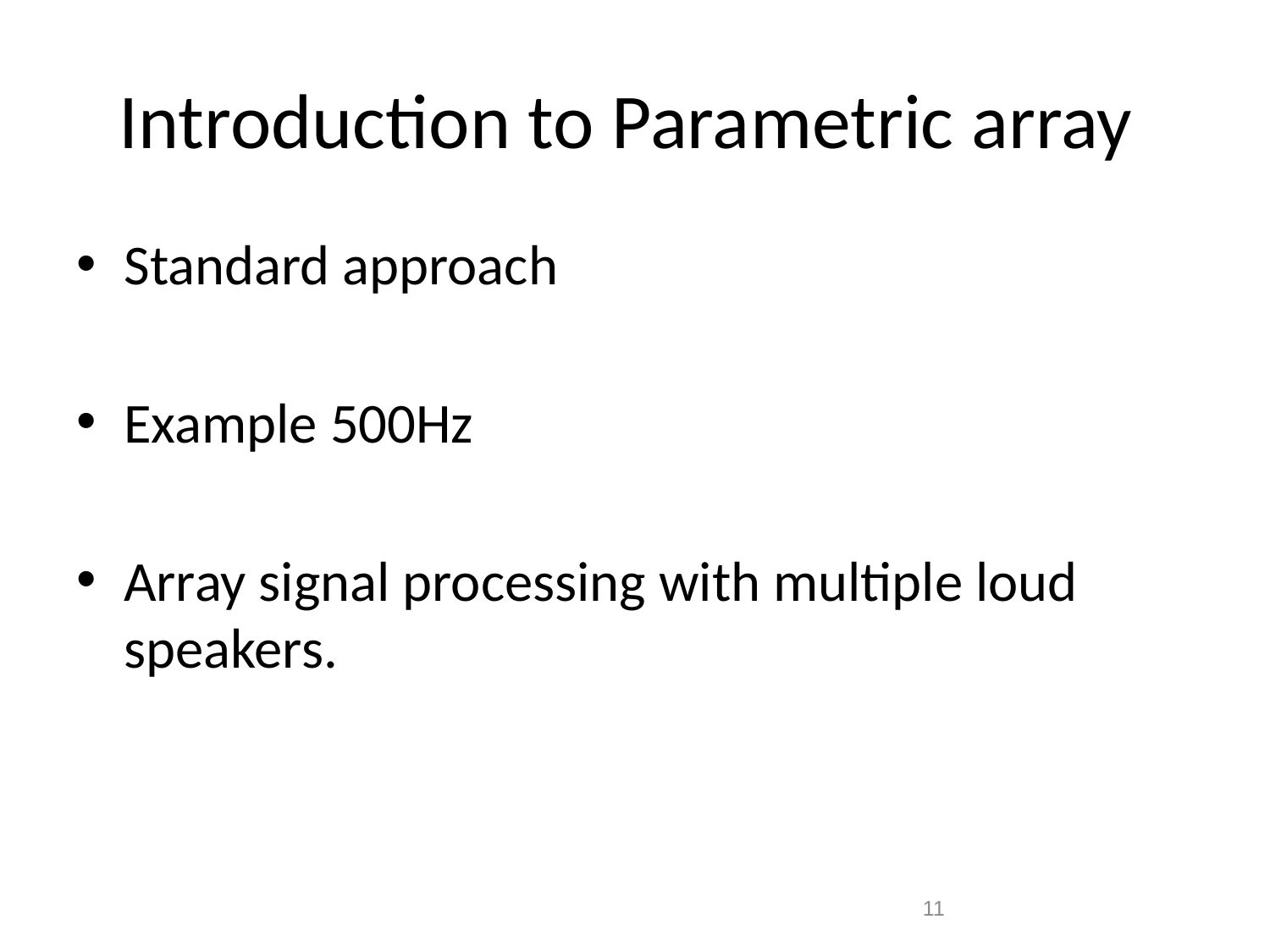

# Introduction to Parametric array
Standard approach

Example 500Hz

Array signal processing with multiple loud speakers.

11